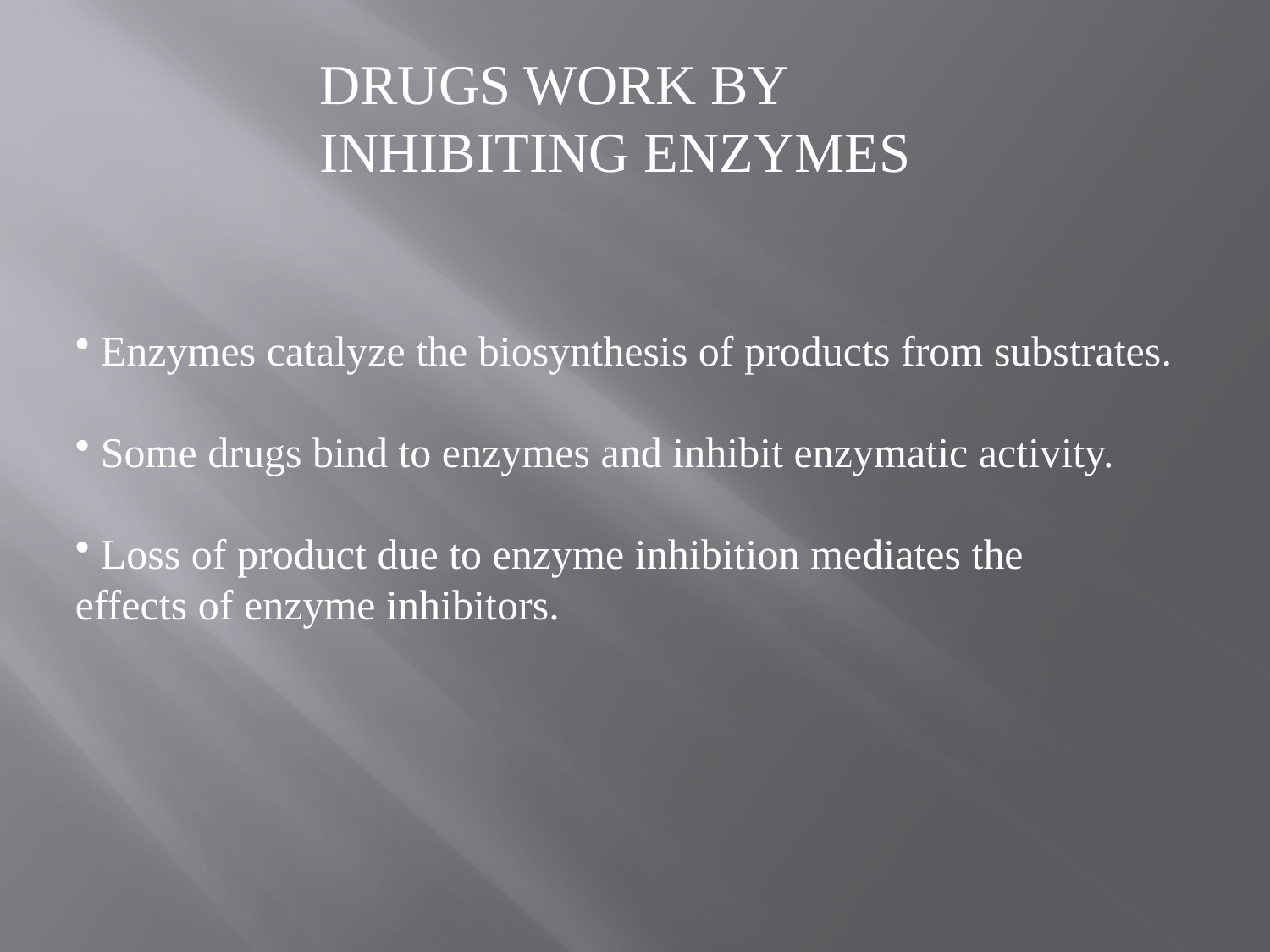

DRUGS WORK BY
INHIBITING ENZYMES
 Enzymes catalyze the biosynthesis of products from substrates.

 Some drugs bind to enzymes and inhibit enzymatic activity.

 Loss of product due to enzyme inhibition mediates the
effects of enzyme inhibitors.